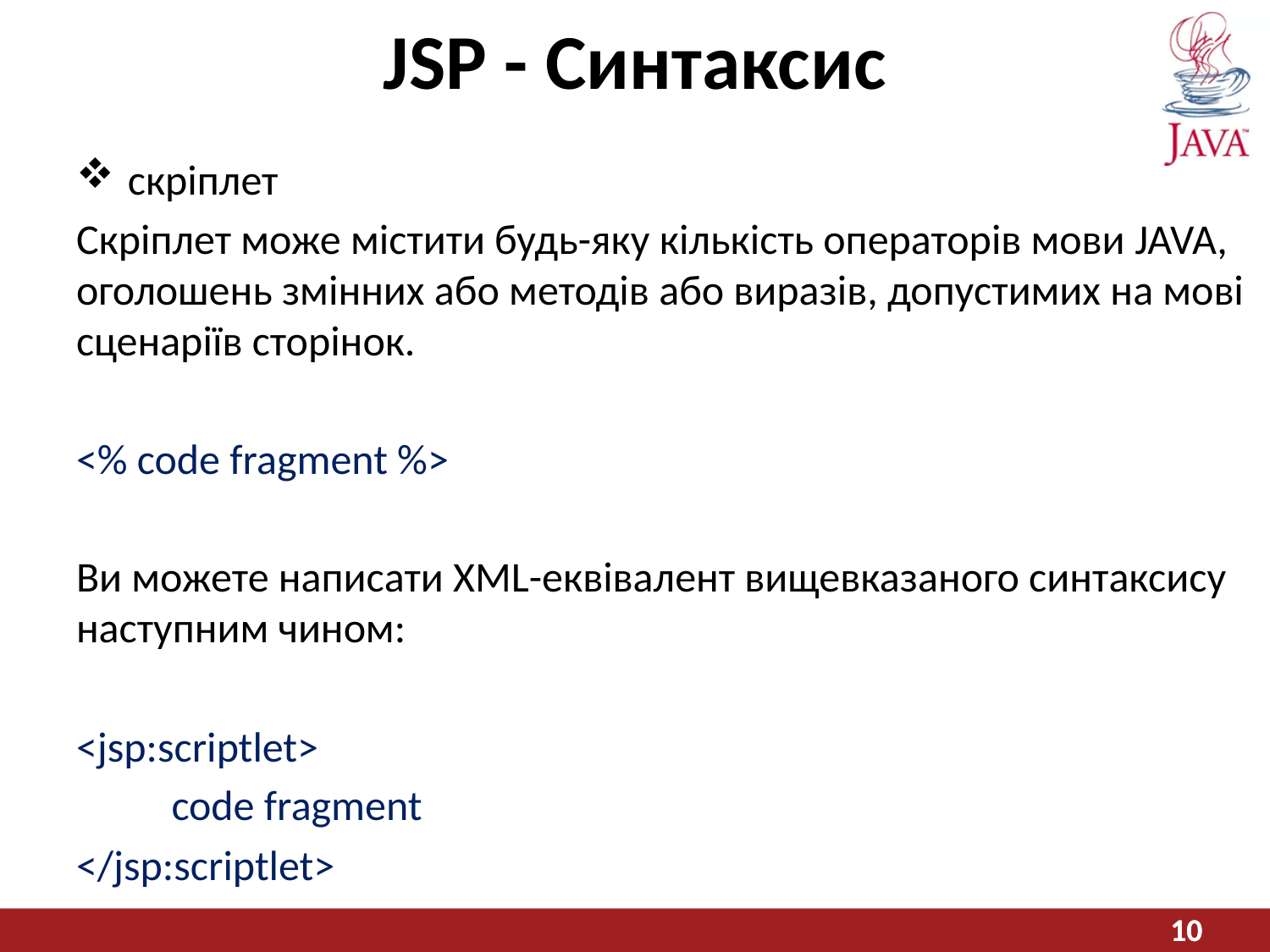

# JSP - Синтаксис
 скріплет
Скріплет може містити будь-яку кількість операторів мови JAVA, оголошень змінних або методів або виразів, допустимих на мові сценаріїв сторінок.

<% code fragment %>

Ви можете написати XML-еквівалент вищевказаного синтаксису наступним чином:

<jsp:scriptlet>
	code fragment
</jsp:scriptlet>